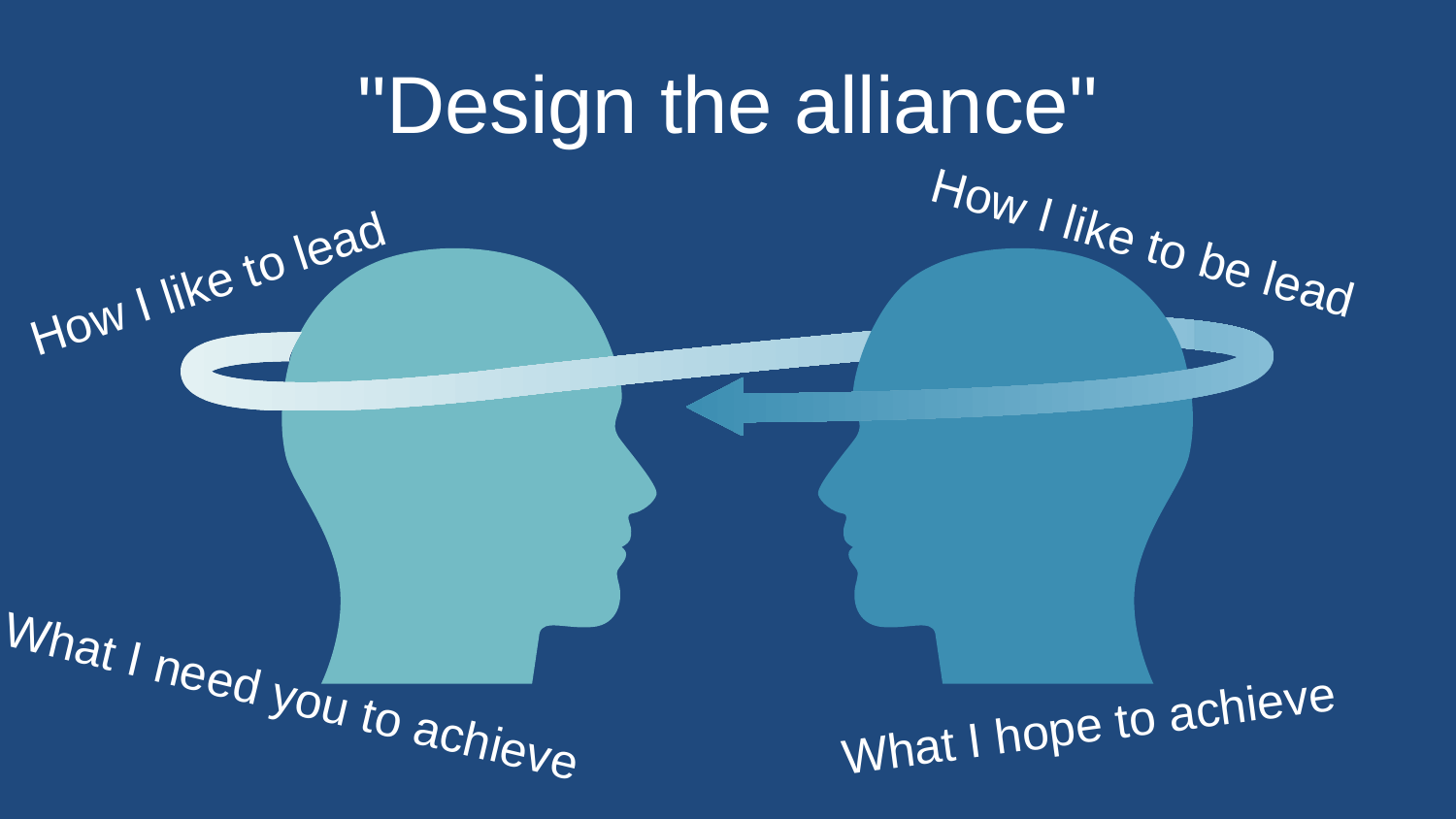

# "Design the alliance"
How I like to lead

How I like to be lead
What I hope to achieve
What I need you to achieve